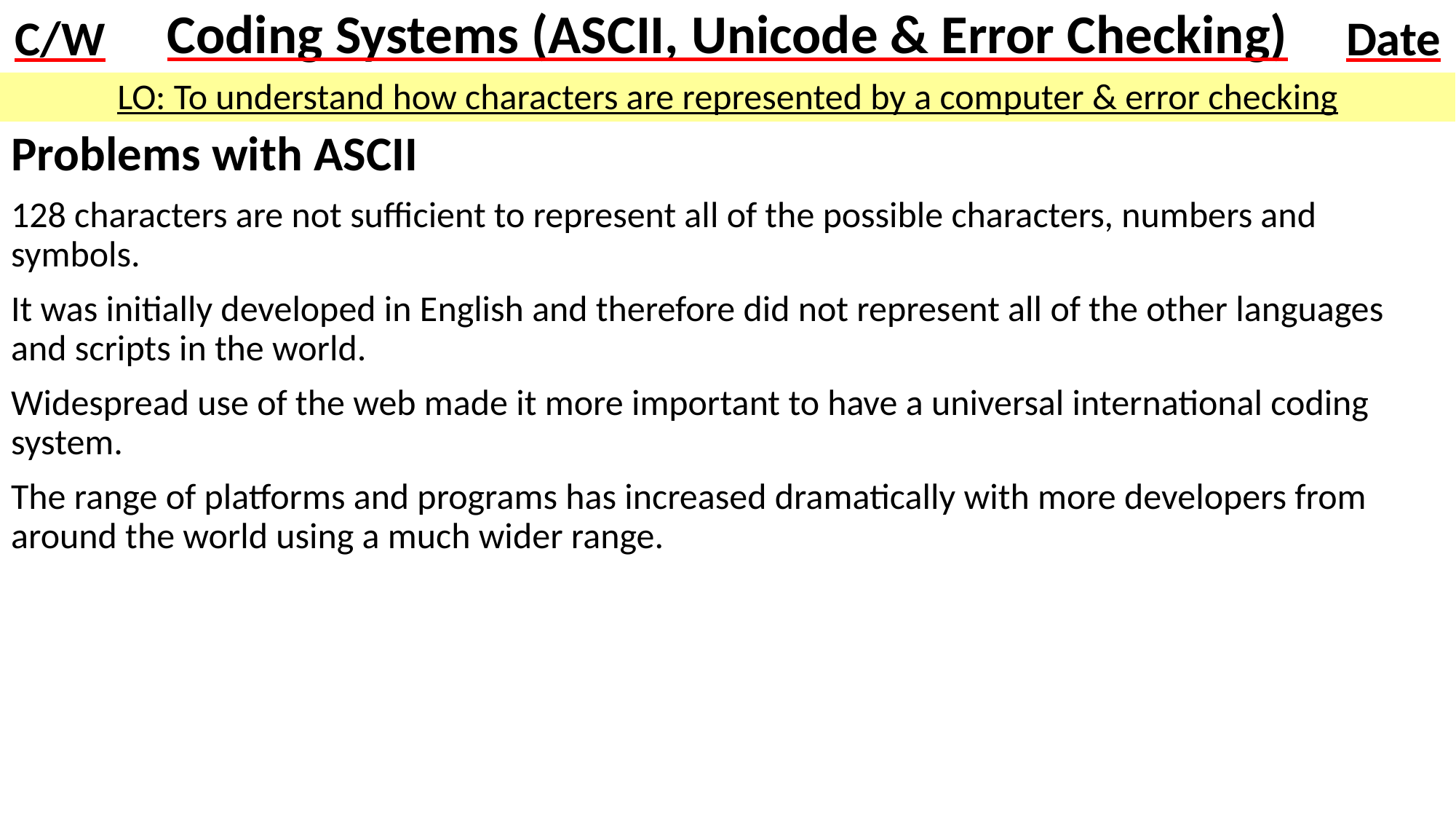

# Coding Systems (ASCII, Unicode & Error Checking)
LO: To understand how characters are represented by a computer & error checking

Problems with ASCII
128 characters are not sufficient to represent all of the possible characters, numbers and symbols.
It was initially developed in English and therefore did not represent all of the other languages and scripts in the world.
Widespread use of the web made it more important to have a universal international coding system.
The range of platforms and programs has increased dramatically with more developers from around the world using a much wider range.